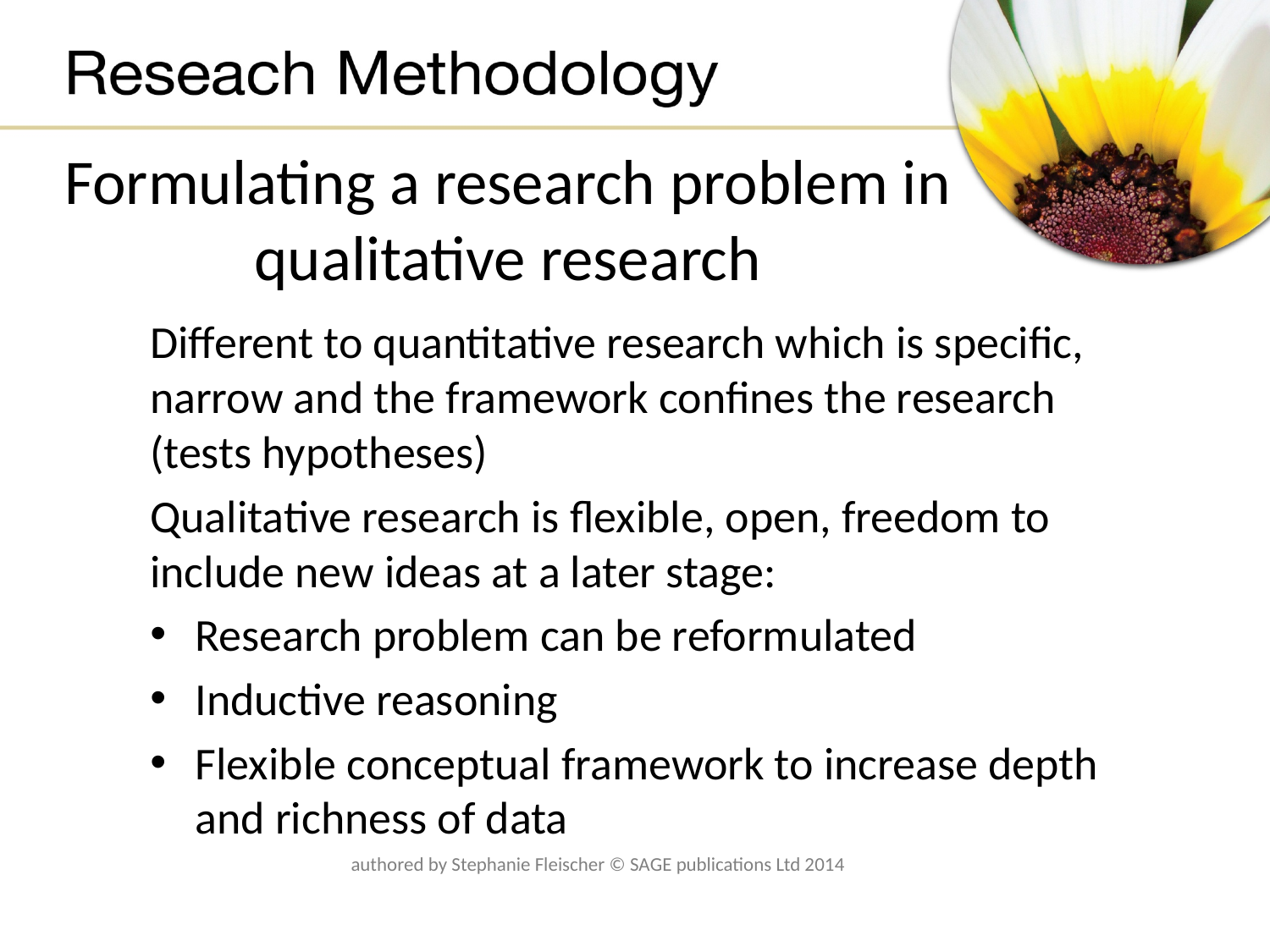

# Formulating a research problem in qualitative research
Different to quantitative research which is specific, narrow and the framework confines the research (tests hypotheses)
Qualitative research is flexible, open, freedom to include new ideas at a later stage:
Research problem can be reformulated
Inductive reasoning
Flexible conceptual framework to increase depth and richness of data

authored by Stephanie Fleischer © SAGE publications Ltd 2014